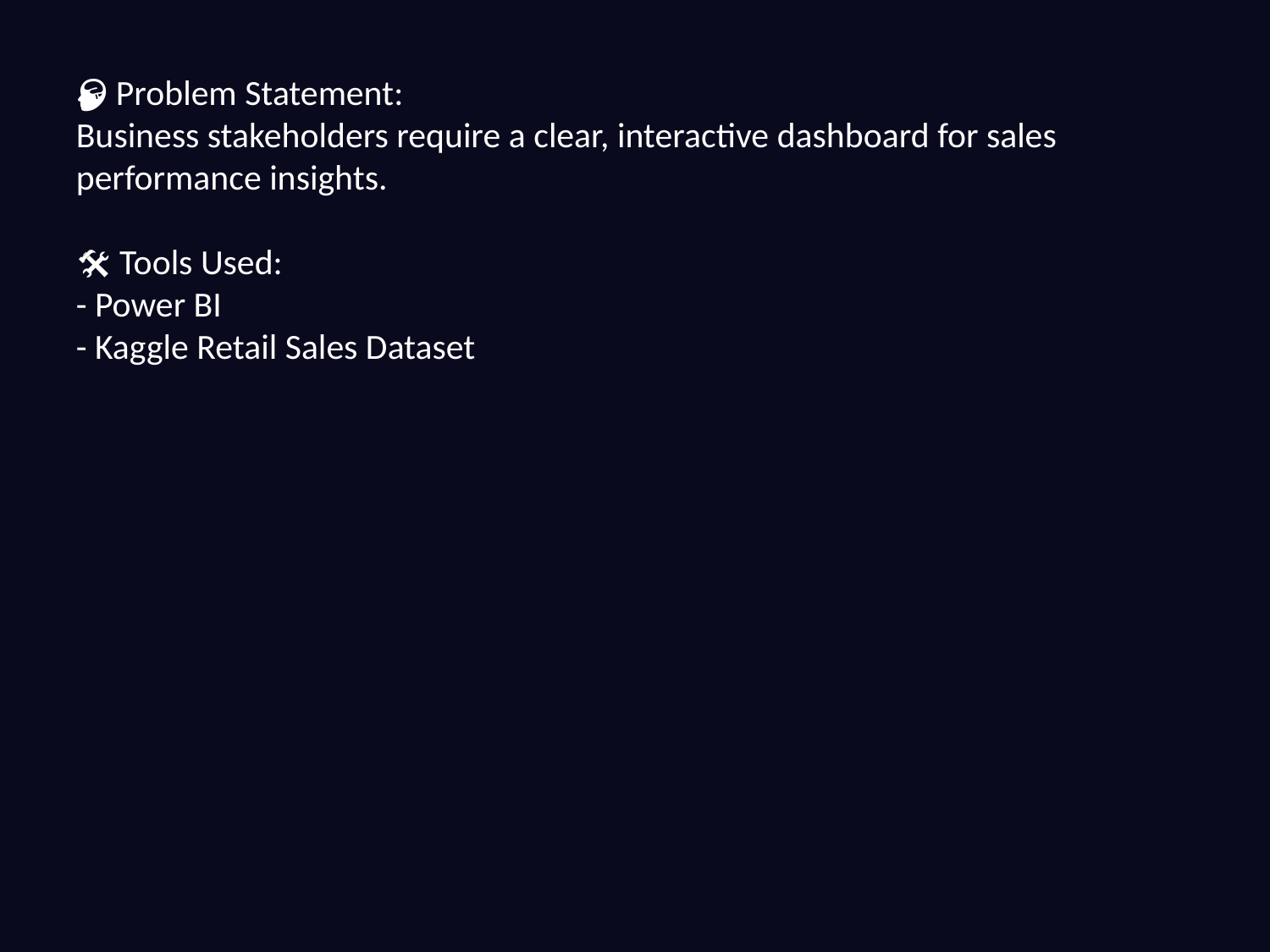

🧠 Problem Statement:
Business stakeholders require a clear, interactive dashboard for sales performance insights.

🛠 Tools Used:
- Power BI
- Kaggle Retail Sales Dataset